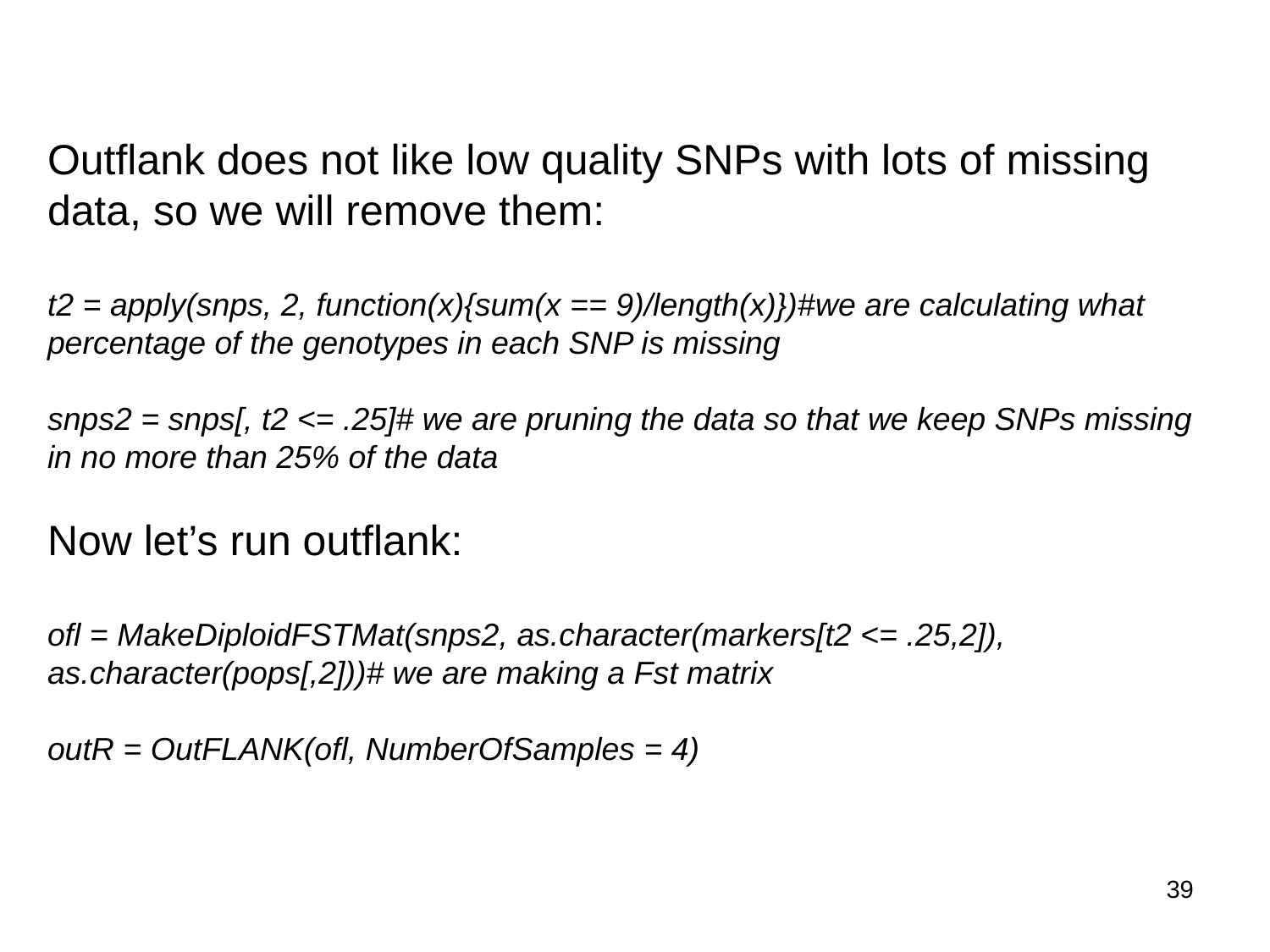

Outflank does not like low quality SNPs with lots of missing data, so we will remove them:

t2 = apply(snps, 2, function(x){sum(x == 9)/length(x)})#we are calculating what percentage of the genotypes in each SNP is missing

snps2 = snps[, t2 <= .25]# we are pruning the data so that we keep SNPs missing in no more than 25% of the data

Now let’s run outflank:

ofl = MakeDiploidFSTMat(snps2, as.character(markers[t2 <= .25,2]), as.character(pops[,2]))# we are making a Fst matrix

outR = OutFLANK(ofl, NumberOfSamples = 4)

39